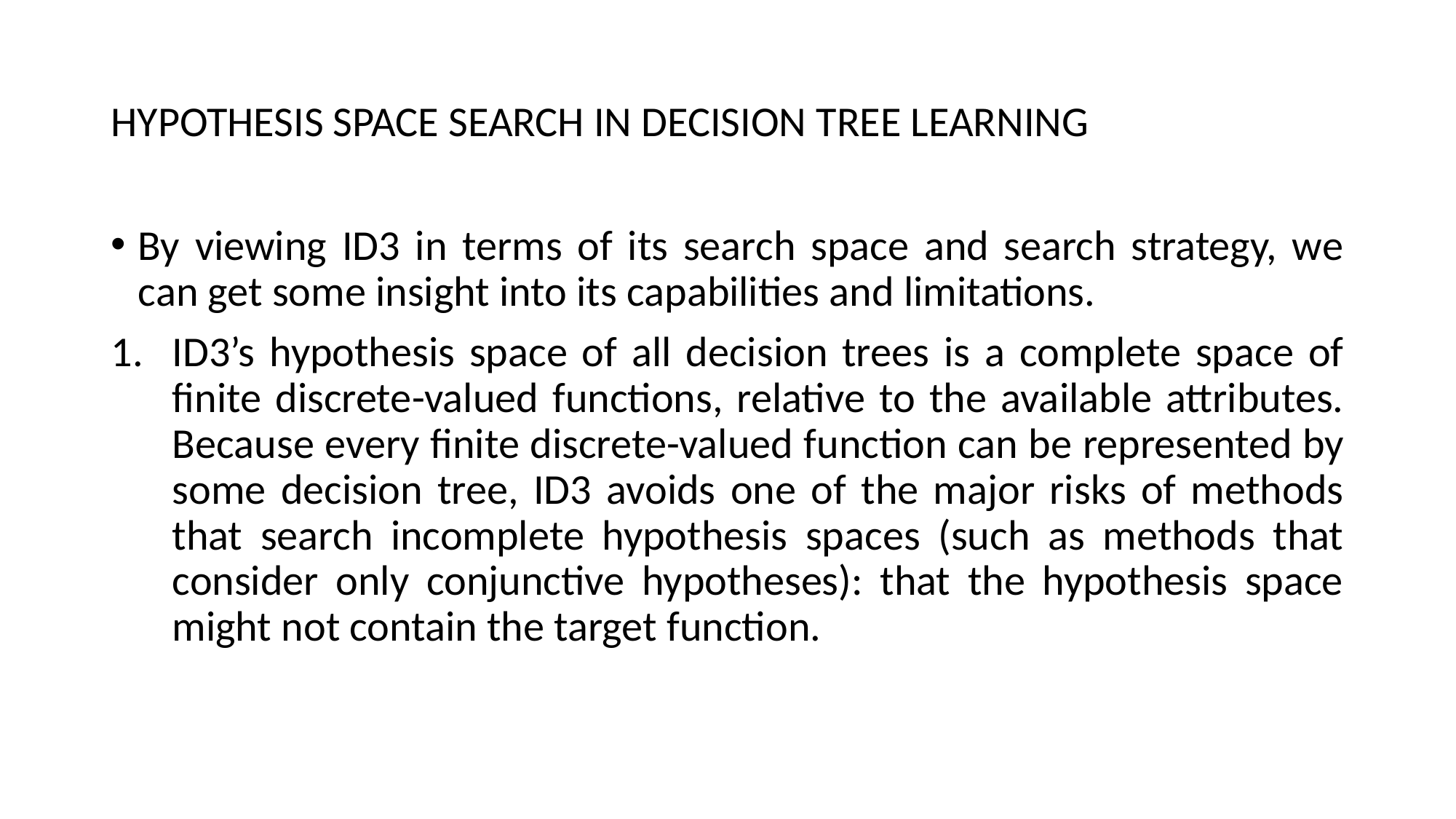

# HYPOTHESIS SPACE SEARCH IN DECISION TREE LEARNING
By viewing ID3 in terms of its search space and search strategy, we can get some insight into its capabilities and limitations.
ID3’s hypothesis space of all decision trees is a complete space of finite discrete-valued functions, relative to the available attributes. Because every finite discrete-valued function can be represented by some decision tree, ID3 avoids one of the major risks of methods that search incomplete hypothesis spaces (such as methods that consider only conjunctive hypotheses): that the hypothesis space might not contain the target function.